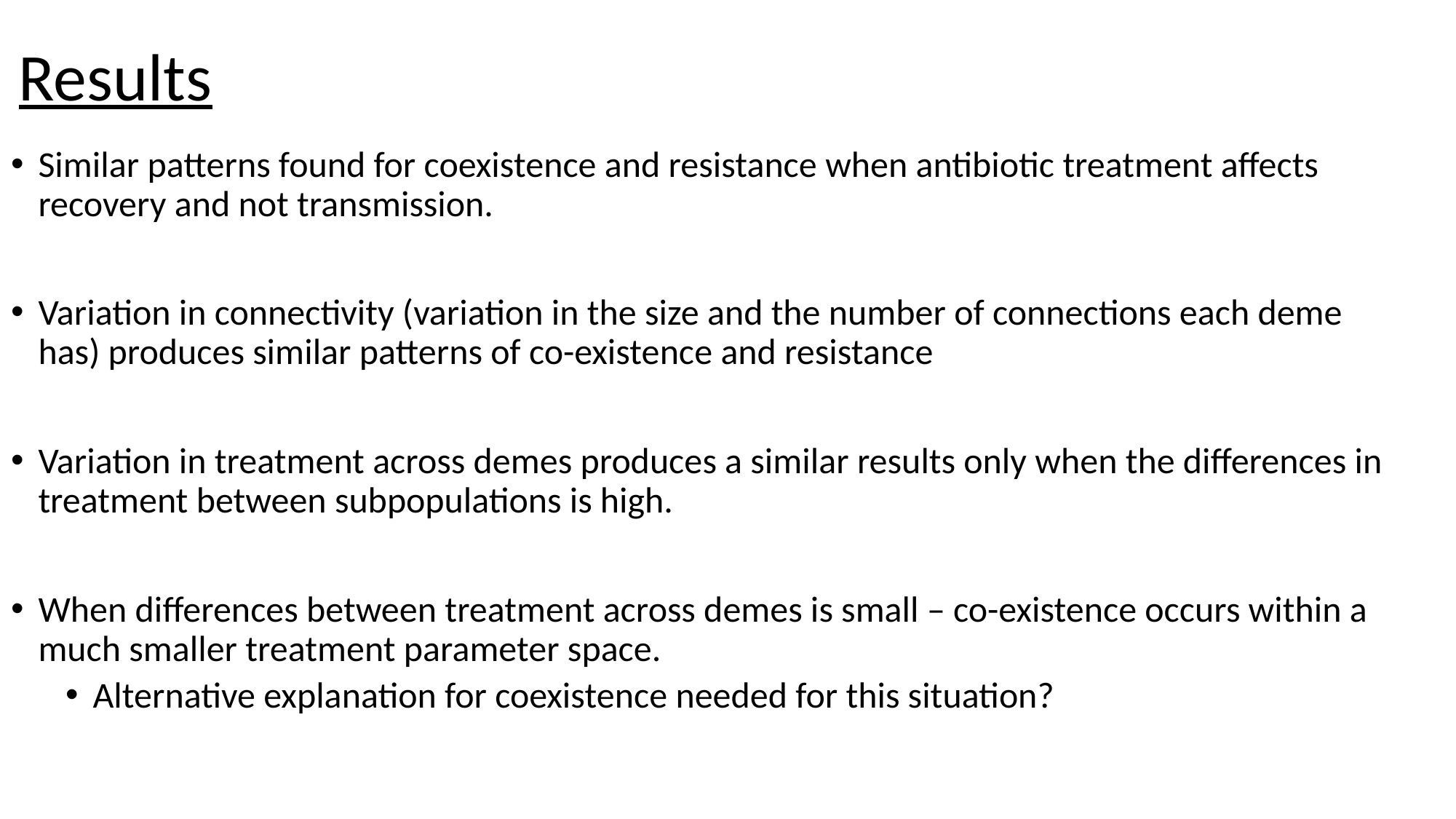

Results
Similar patterns found for coexistence and resistance when antibiotic treatment affects recovery and not transmission.

Variation in connectivity (variation in the size and the number of connections each deme has) produces similar patterns of co-existence and resistance

Variation in treatment across demes produces a similar results only when the differences in treatment between subpopulations is high.

When differences between treatment across demes is small – co-existence occurs within a much smaller treatment parameter space.
Alternative explanation for coexistence needed for this situation?